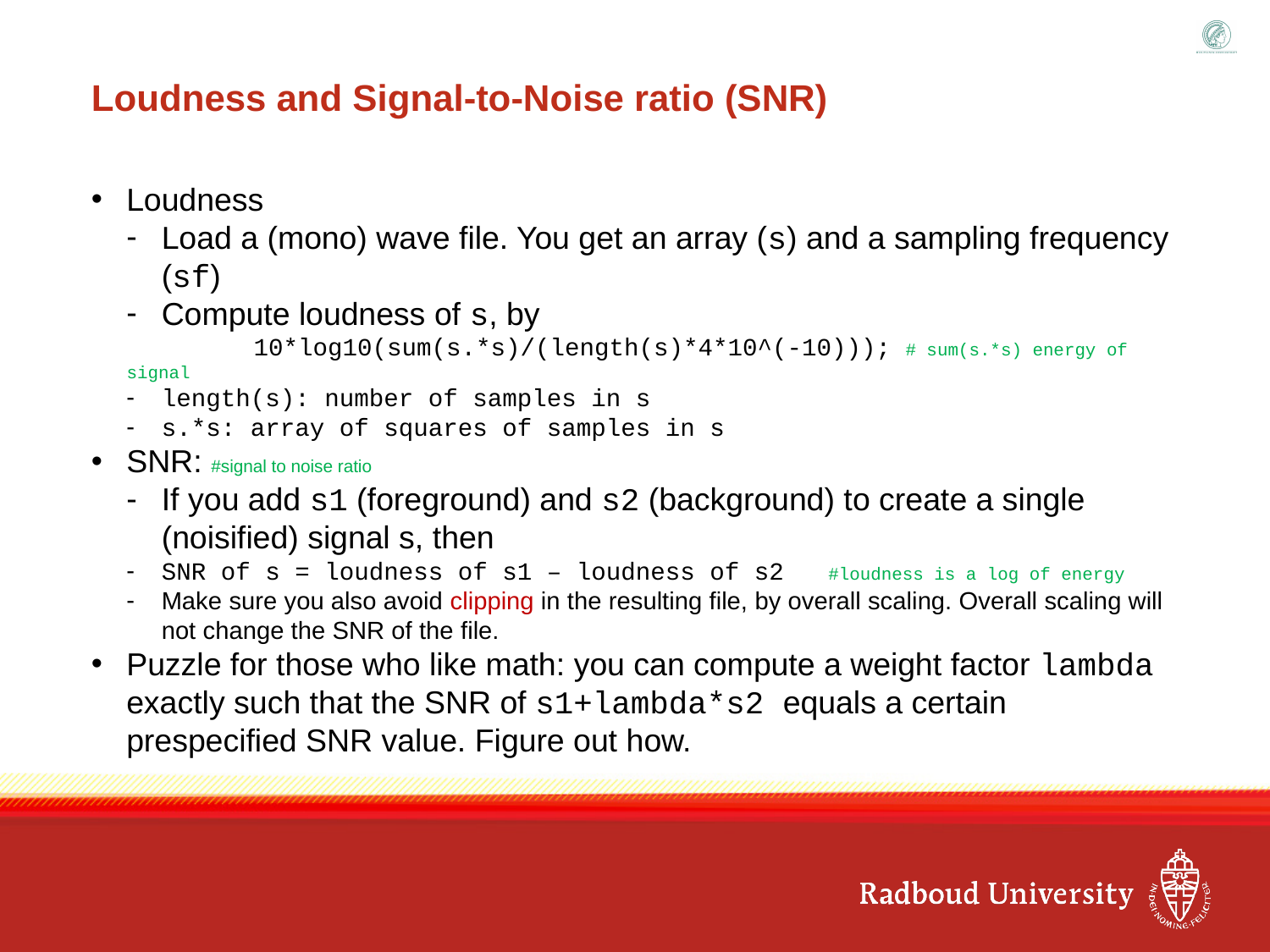

# Loudness and Signal-to-Noise ratio (SNR)
Loudness
Load a (mono) wave file. You get an array (s) and a sampling frequency (sf)
Compute loudness of s, by
	10*log10(sum(s.*s)/(length(s)*4*10^(-10))); # sum(s.*s) energy of signal
length(s): number of samples in s
s.*s: array of squares of samples in s
SNR: #signal to noise ratio
If you add s1 (foreground) and s2 (background) to create a single (noisified) signal s, then
SNR of s = loudness of s1 – loudness of s2   #loudness is a log of energy
Make sure you also avoid clipping in the resulting file, by overall scaling. Overall scaling will not change the SNR of the file.
Puzzle for those who like math: you can compute a weight factor lambda exactly such that the SNR of s1+lambda*s2 equals a certain prespecified SNR value. Figure out how.